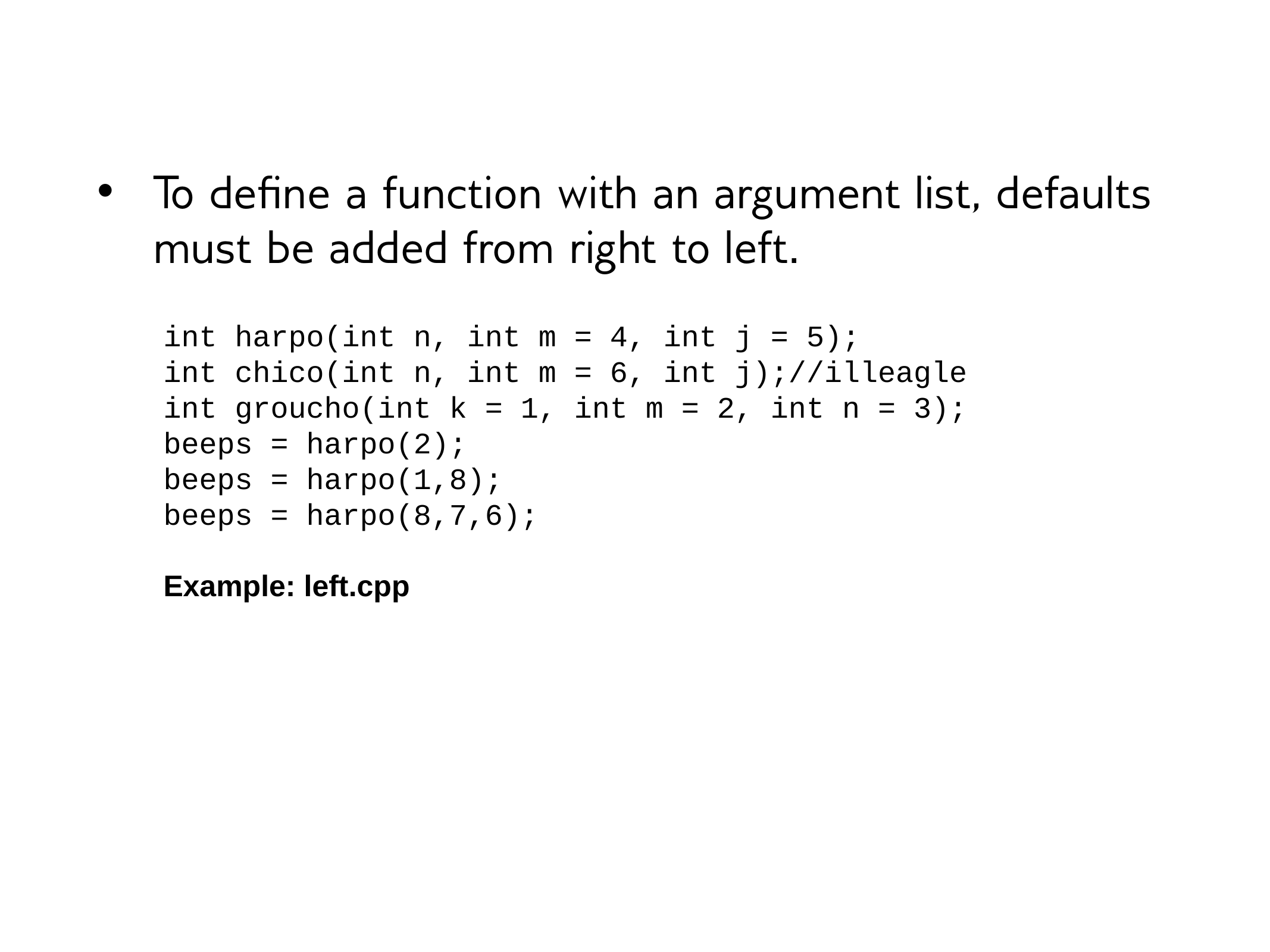

# To define a function with an argument list, defaults must be added from right to left.
int harpo(int n, int m = 4, int j = 5);
int chico(int n, int m = 6, int j);//illeagle
int groucho(int k = 1, int m = 2, int n = 3);
beeps = harpo(2);
beeps = harpo(1,8);
beeps = harpo(8,7,6);

Example: left.cpp